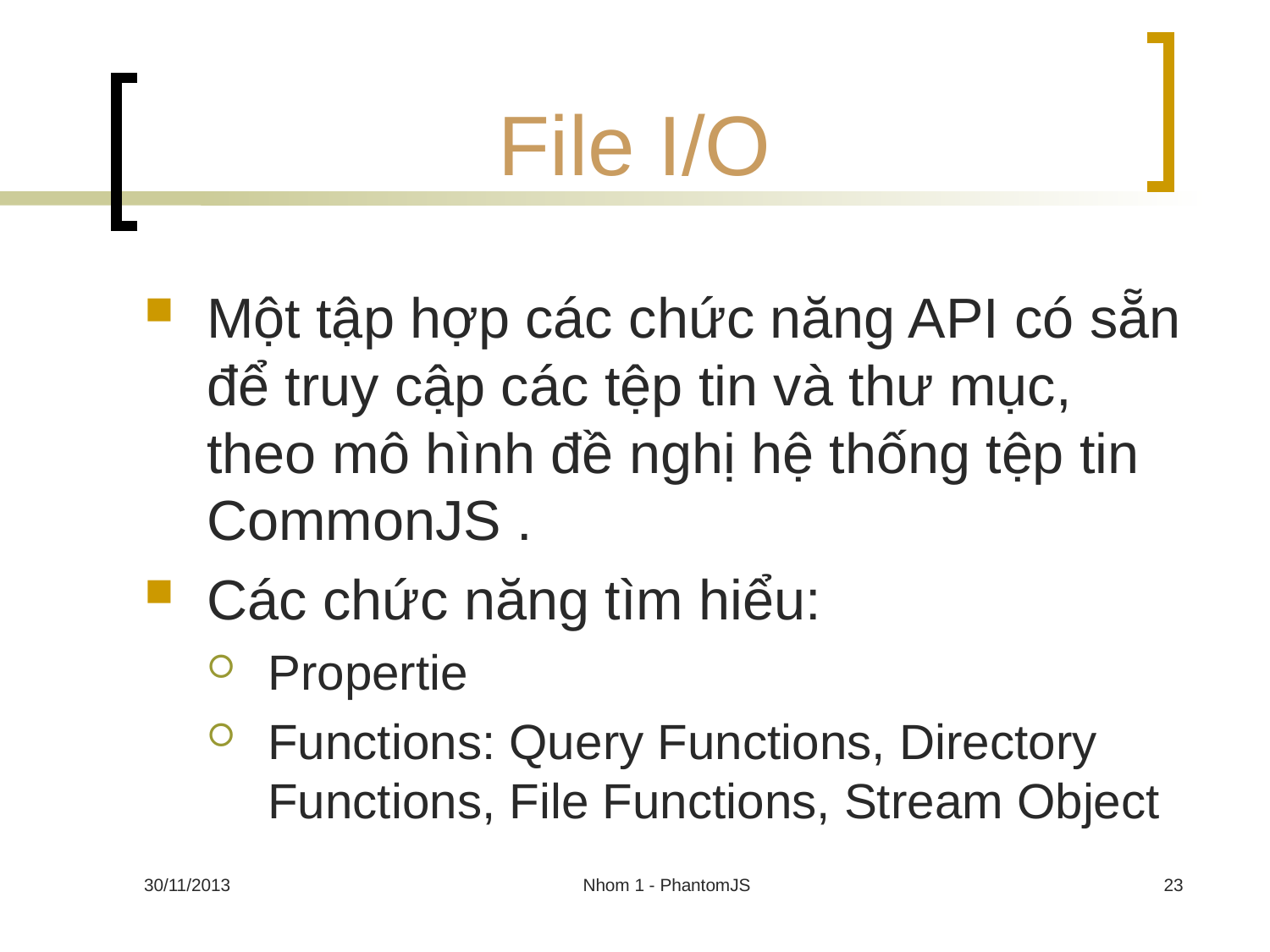

# File I/O
Một tập hợp các chức năng API có sẵn để truy cập các tệp tin và thư mục,  theo mô hình đề nghị hệ thống tệp tin CommonJS .
Các chức năng tìm hiểu:
Propertie
Functions: Query Functions, Directory Functions, File Functions, Stream Object

30/11/2013
Nhom 1 - PhantomJS
23